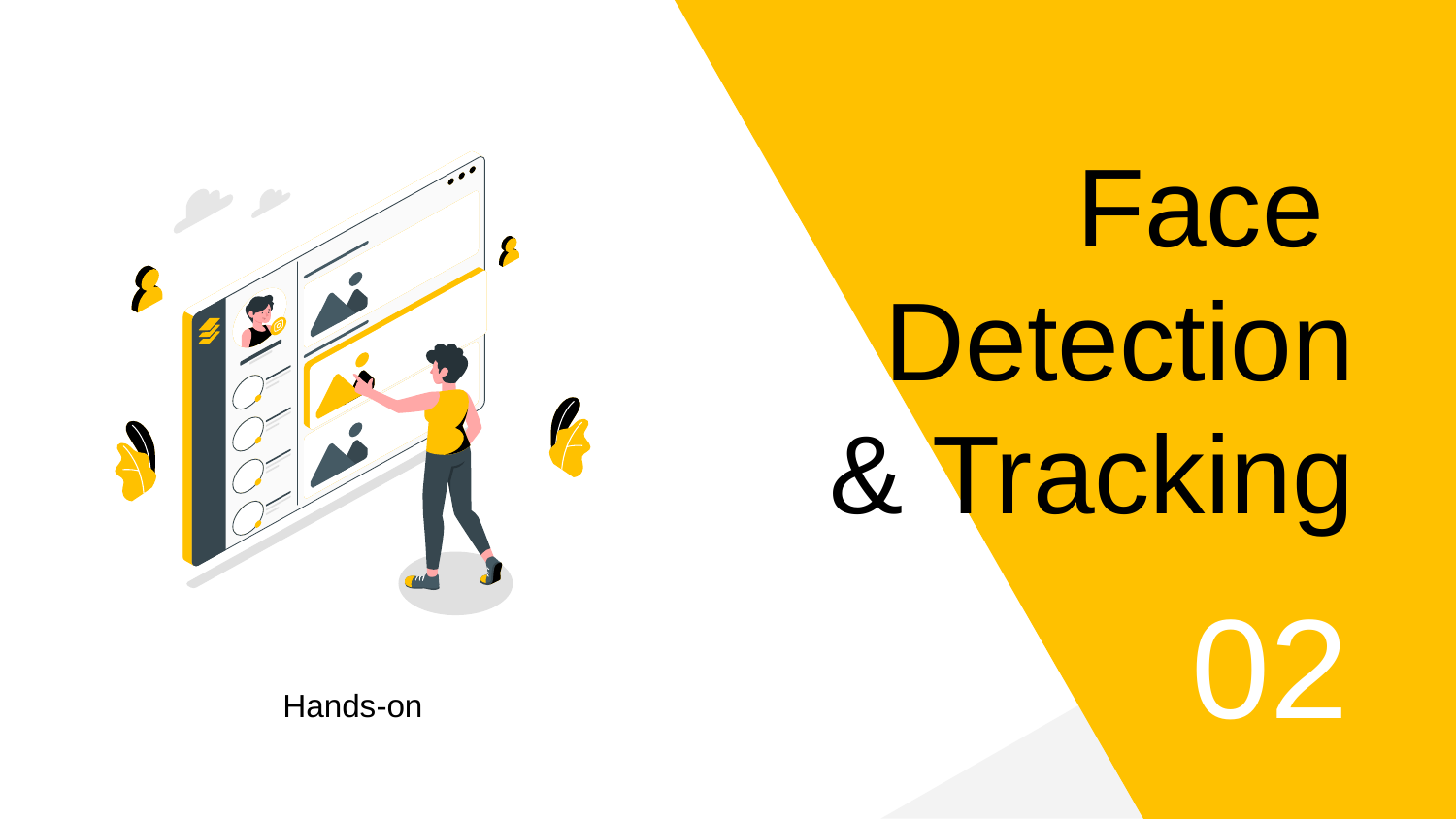

# Face Detection & Tracking

02
Hands-on